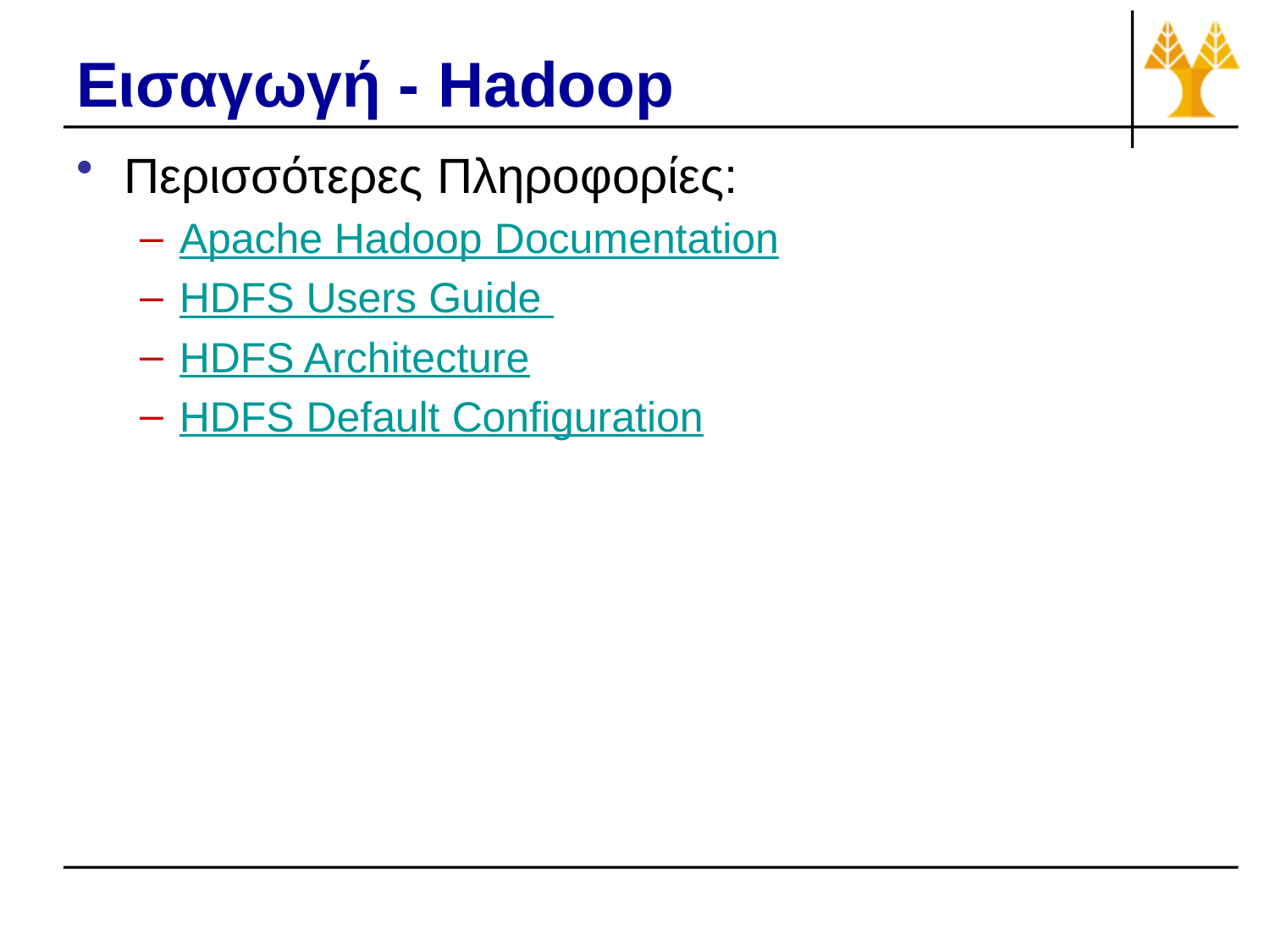

# Εισαγωγή - Hadoop
Περισσότερες Πληροφορίες:
Apache Hadoop Documentation
HDFS Users Guide
HDFS Architecture
HDFS Default Configuration